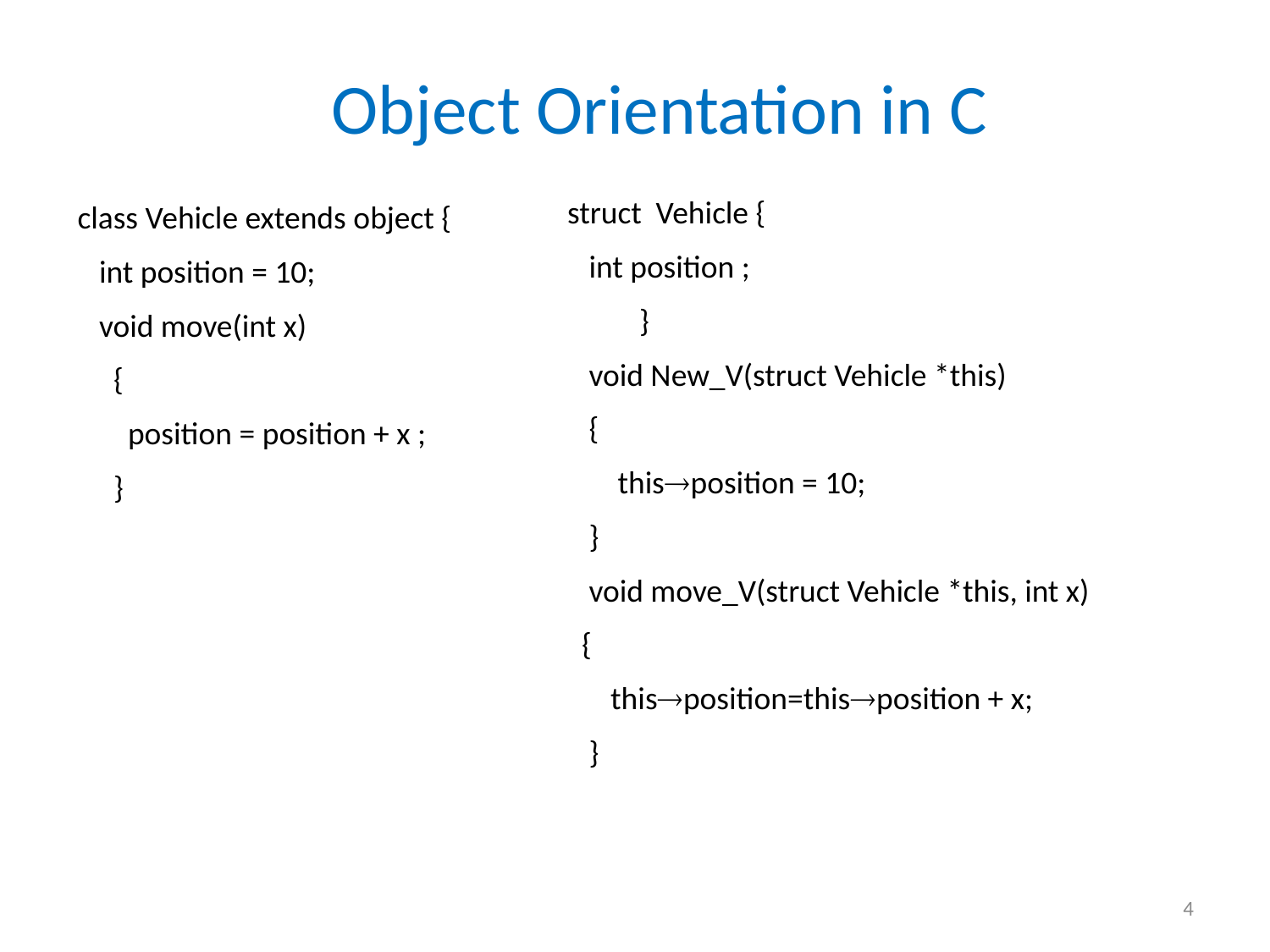

# Object Orientation in C
struct  Vehicle {
   int position ;
          }
   void New_V(struct Vehicle *this)
   {
       this→position = 10;
   }
   void move_V(struct Vehicle *this, int x)
  {
      this→position=this→position + x;
   }
class Vehicle extends object {
   int position = 10;
   void move(int x)
     {
       position = position + x ;
     }
4